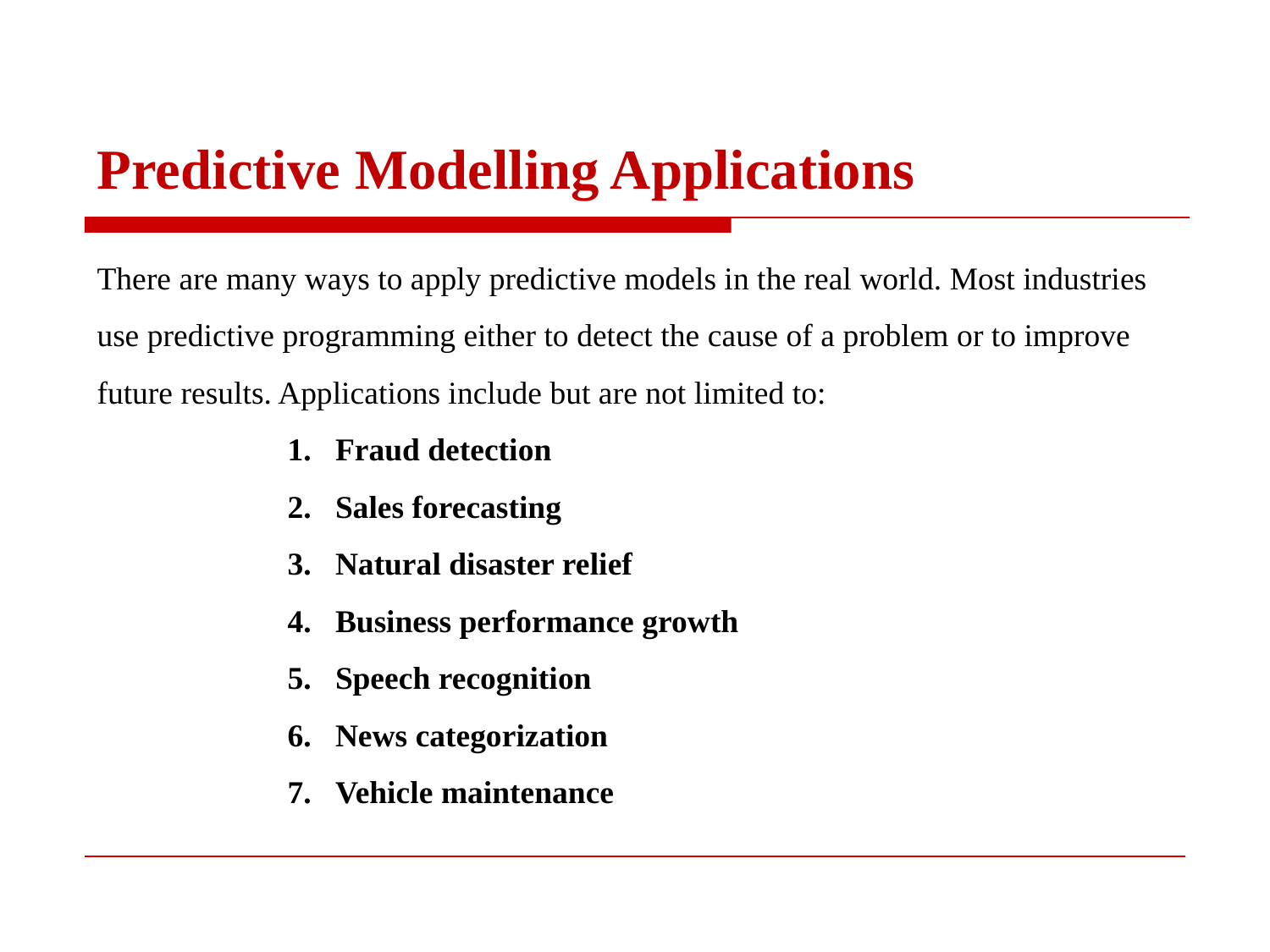

Predictive Modelling Applications
There are many ways to apply predictive models in the real world. Most industries use predictive programming either to detect the cause of a problem or to improve future results. Applications include but are not limited to:
Fraud detection
Sales forecasting
Natural disaster relief
Business performance growth
Speech recognition
News categorization
Vehicle maintenance